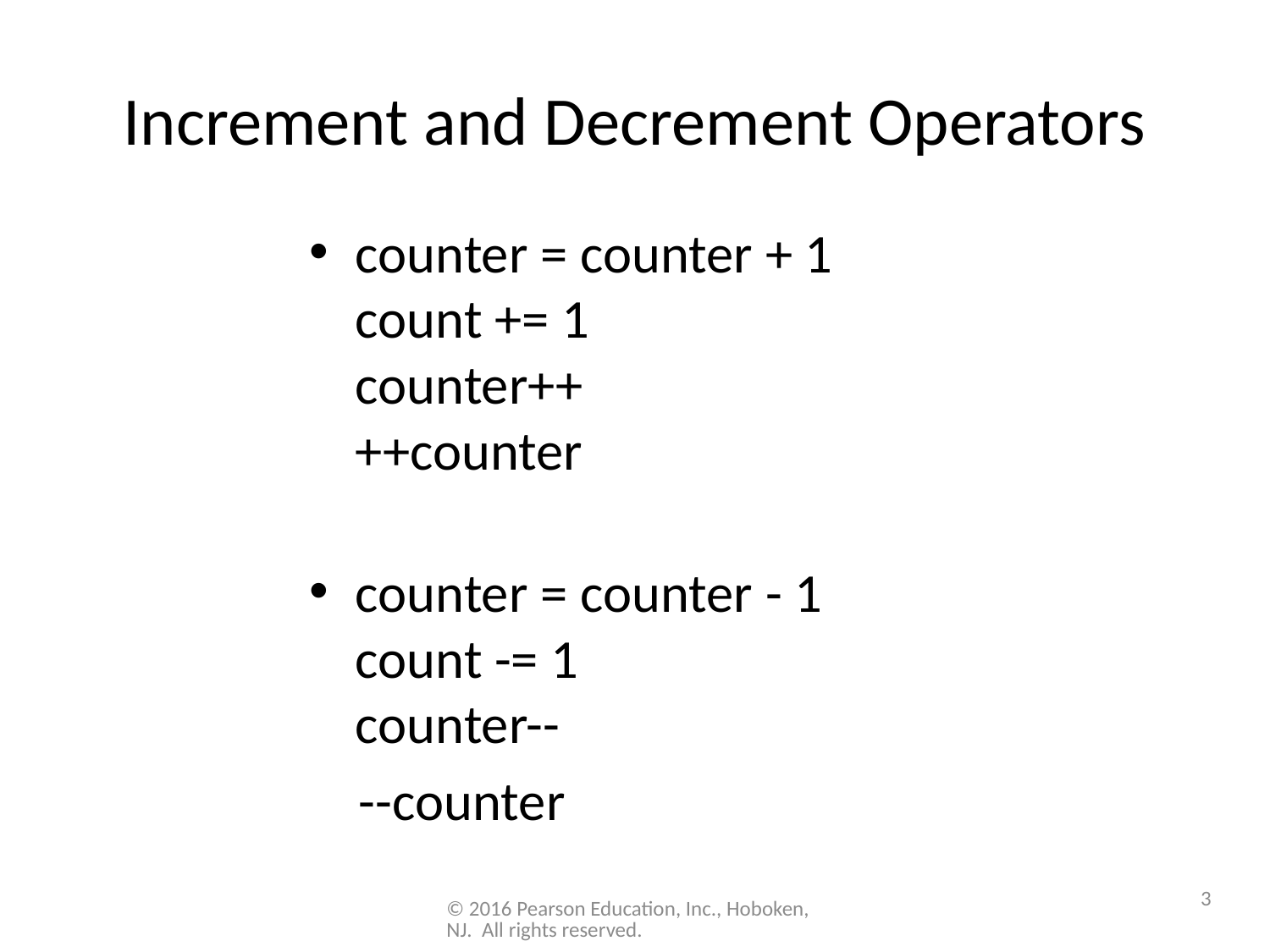

# Increment and Decrement Operators
counter = counter + 1
count += 1
counter++
++counter
counter = counter - 1
count -= 1
counter--
    --counter
3
© 2016 Pearson Education, Inc., Hoboken, NJ.  All rights reserved.